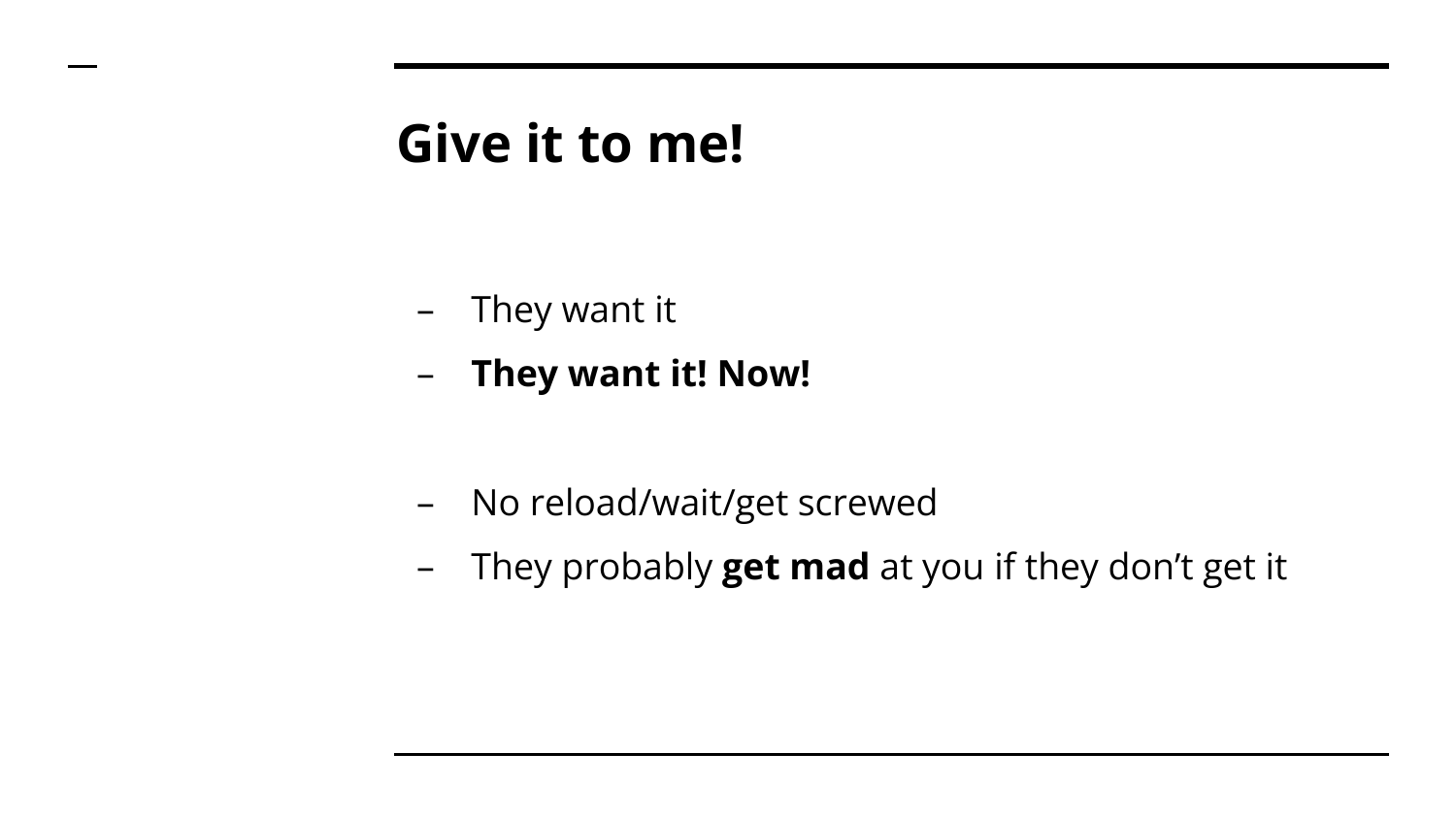

# Give it to me!
They want it
They want it! Now!

No reload/wait/get screwed
They probably get mad at you if they don’t get it